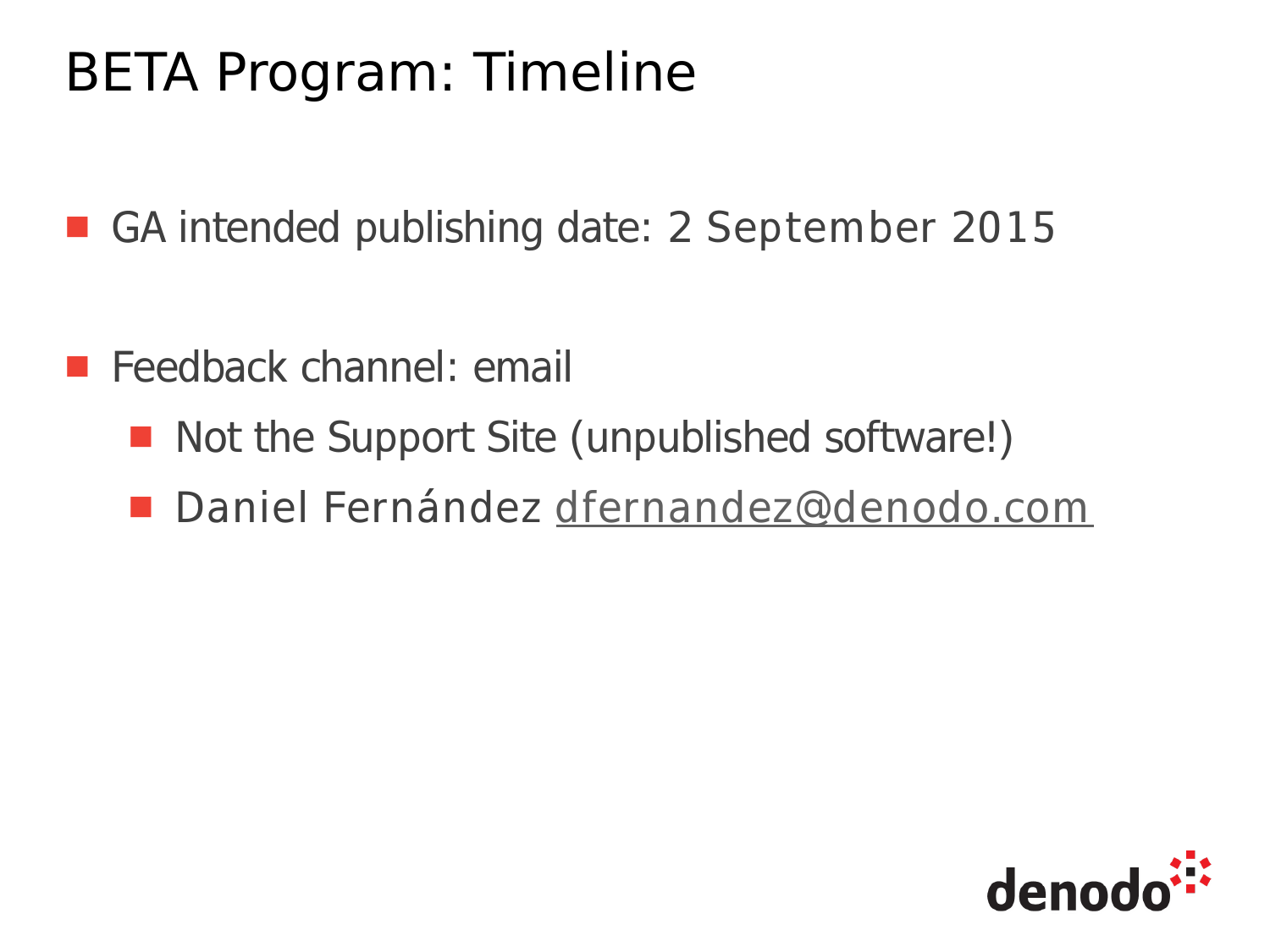

# BETA Program: Timeline
GA intended publishing date: 2 September 2015

Feedback channel: email
Not the Support Site (unpublished software!)
Daniel Fernández dfernandez@denodo.com